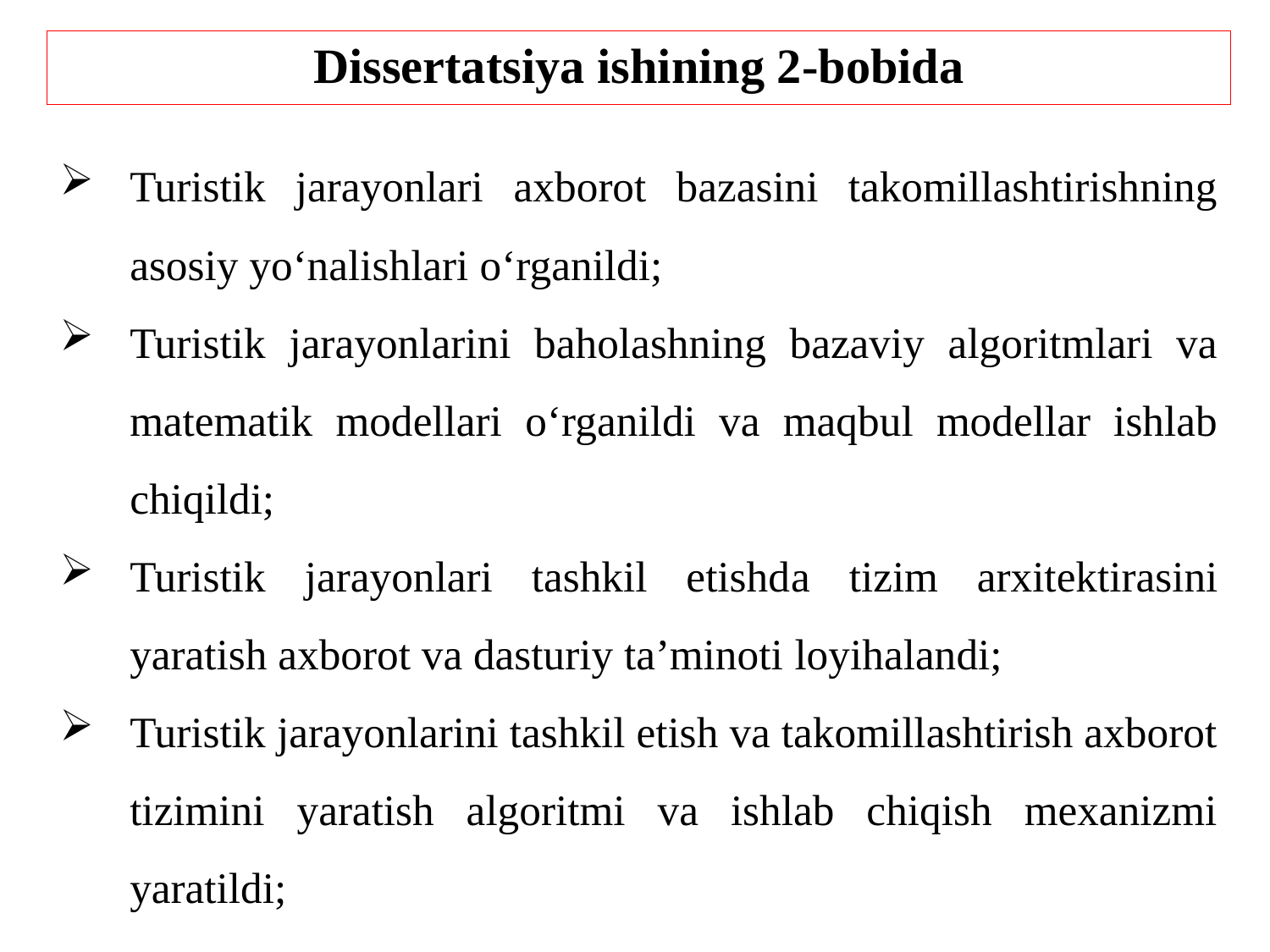

# Dissertatsiya ishining 2-bobida
Turistik jarayonlari axborot bazasini takomillashtirishning asosiy yo‘nalishlari o‘rganildi;
Turistik jarayonlarini baholashning bazaviy algoritmlari va matеmatik modеllari o‘rganildi va maqbul modellar ishlab chiqildi;
Turistik jarayonlari tashkil etishda tizim arxitektirasini yaratish axborot va dasturiy ta’minoti loyihalandi;
Turistik jarayonlarini tashkil etish va takomillashtirish axborot tizimini yaratish algoritmi va ishlab chiqish mеxanizmi yaratildi;